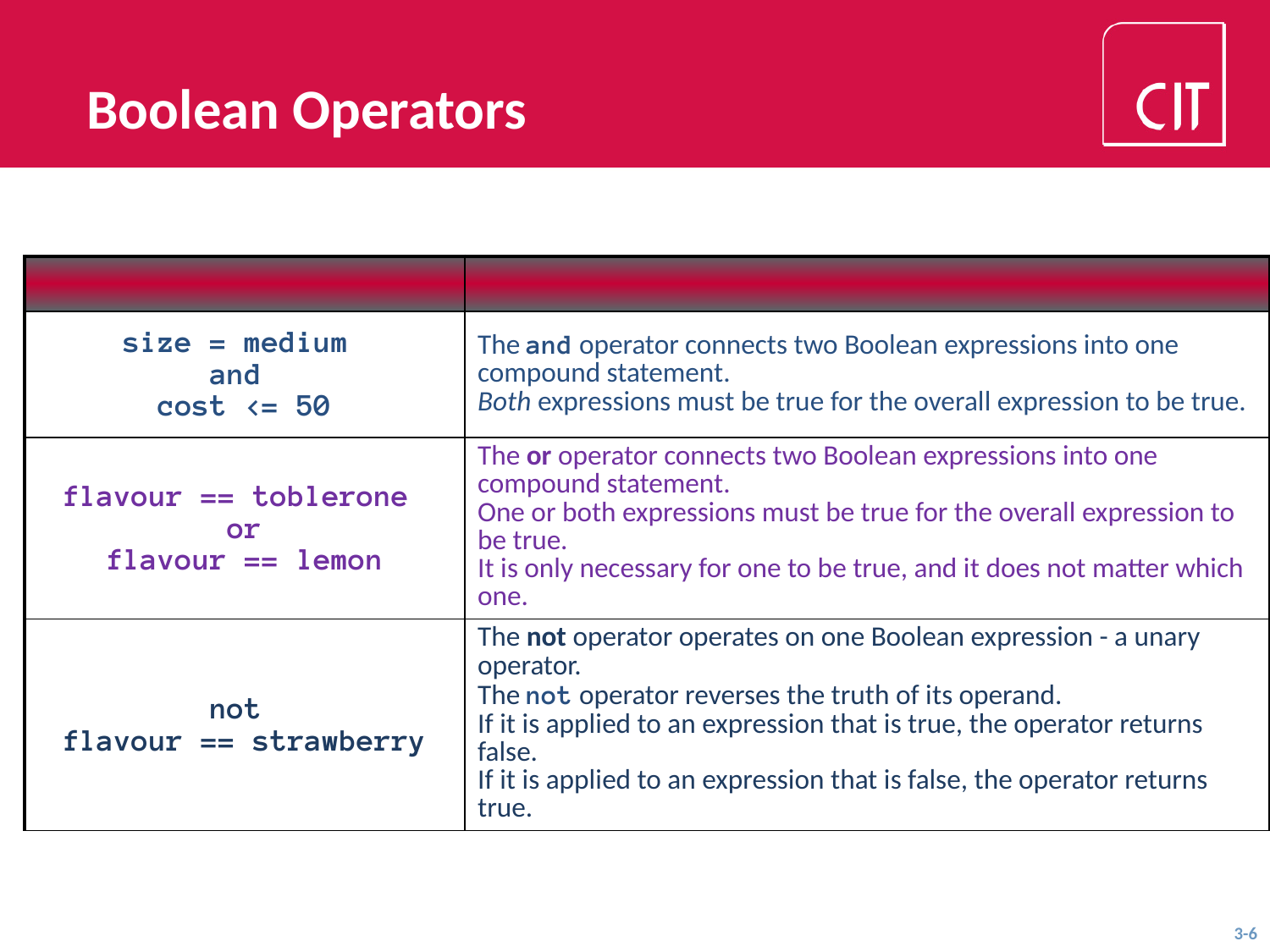

Boolean Operators
|  |  |
| --- | --- |
| size = medium and cost <= 50 | The and operator connects two Boolean expressions into one compound statement. Both expressions must be true for the overall expression to be true. |
| flavour == toblerone or flavour == lemon | The or operator connects two Boolean expressions into one compound statement. One or both expressions must be true for the overall expression to be true. It is only necessary for one to be true, and it does not matter which one. |
| not flavour == strawberry | The not operator operates on one Boolean expression - a unary operator. The not operator reverses the truth of its operand. If it is applied to an expression that is true, the operator returns false. If it is applied to an expression that is false, the operator returns true. |
3-6